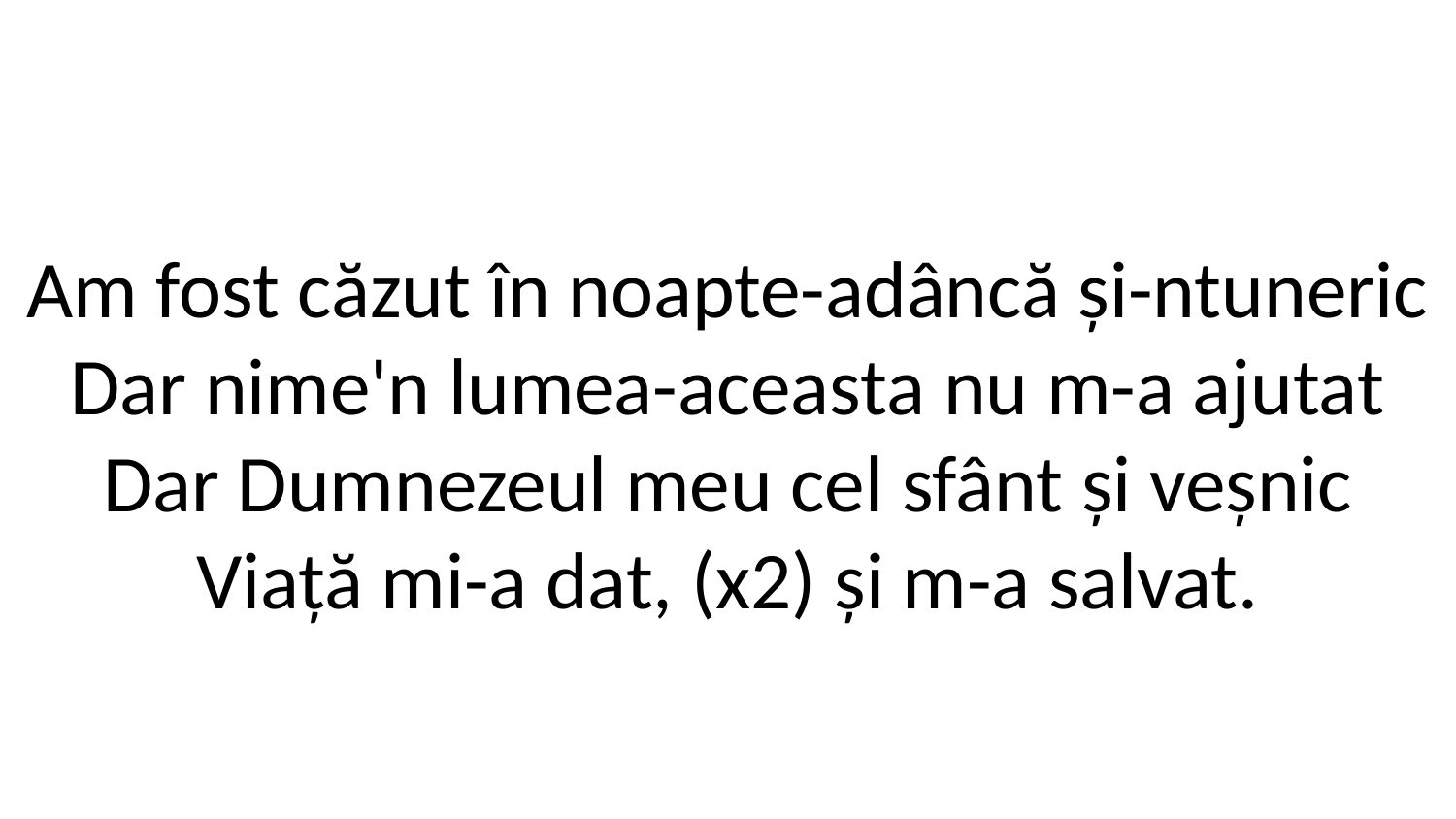

Am fost căzut în noapte-adâncă și-ntuneric
Dar nime'n lumea-aceasta nu m-a ajutat
Dar Dumnezeul meu cel sfânt și veșnic
Viață mi-a dat, (x2) și m-a salvat.